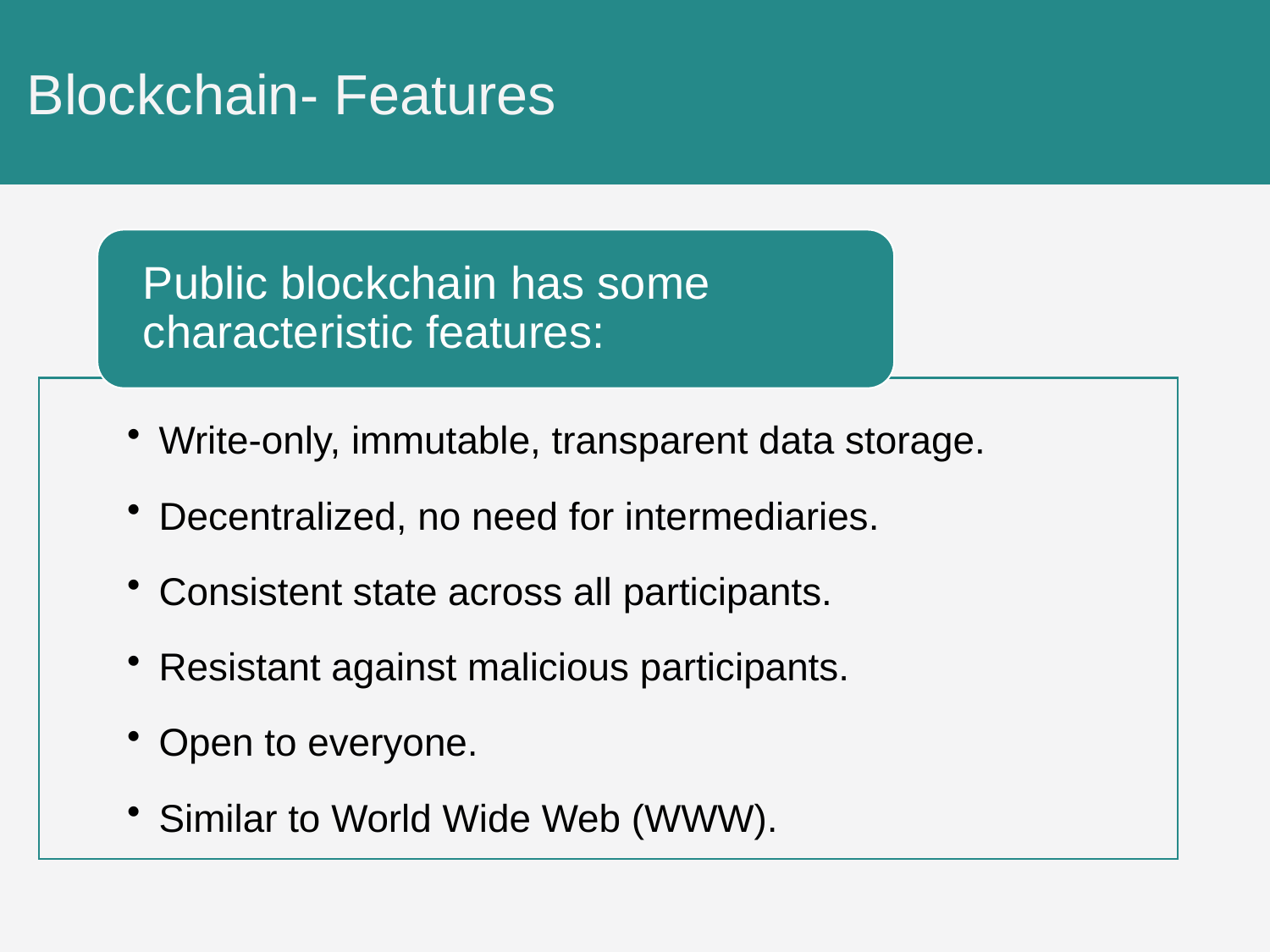

# Blockchain- Features
Write-only, immutable, transparent data storage.
Decentralized, no need for intermediaries.
Consistent state across all participants.
Resistant against malicious participants.
Open to everyone.
Similar to World Wide Web (WWW).
Public blockchain has some characteristic features: